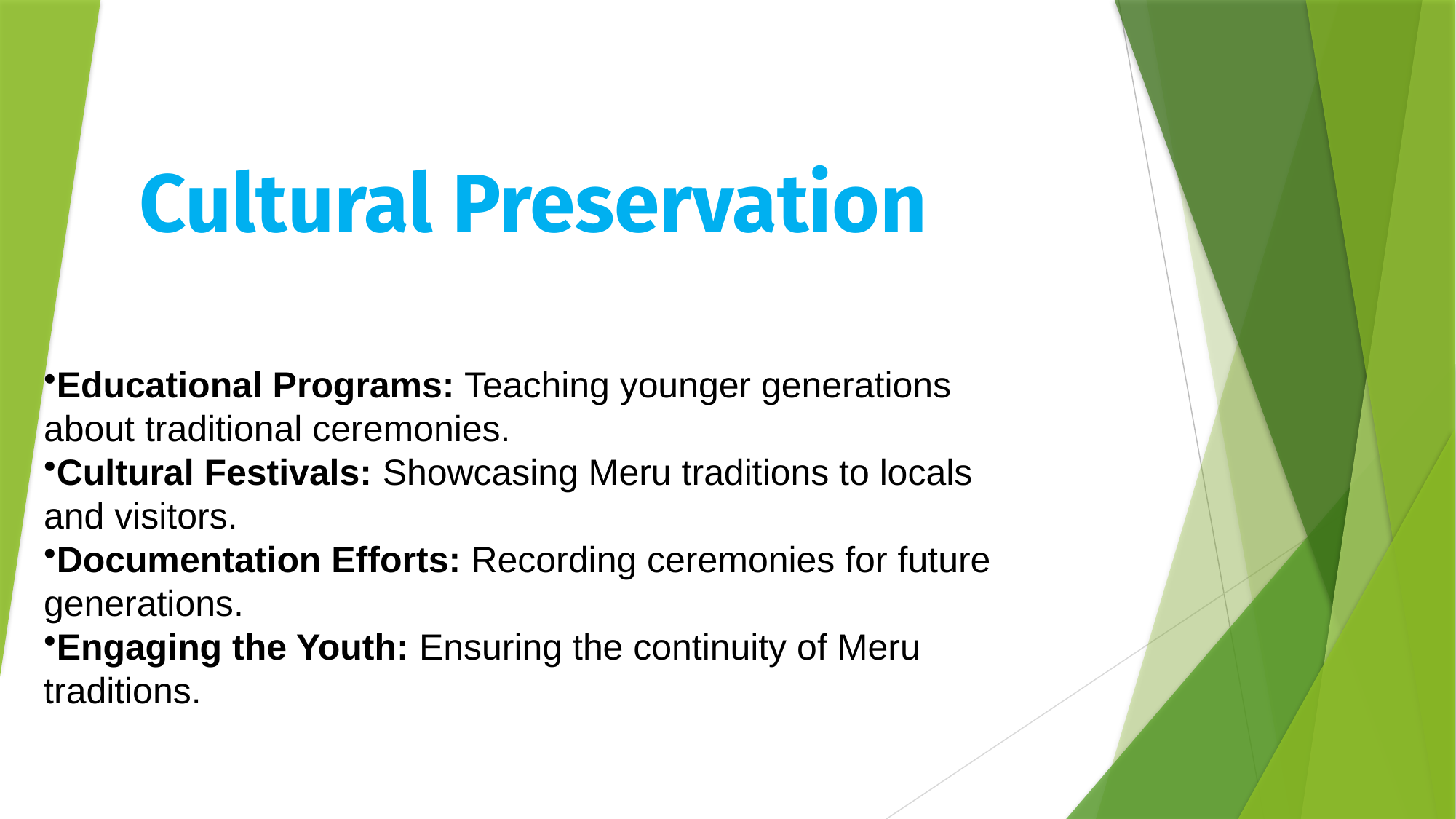

# Cultural Preservation
Educational Programs: Teaching younger generations about traditional ceremonies.
Cultural Festivals: Showcasing Meru traditions to locals and visitors.
Documentation Efforts: Recording ceremonies for future generations.
Engaging the Youth: Ensuring the continuity of Meru traditions.